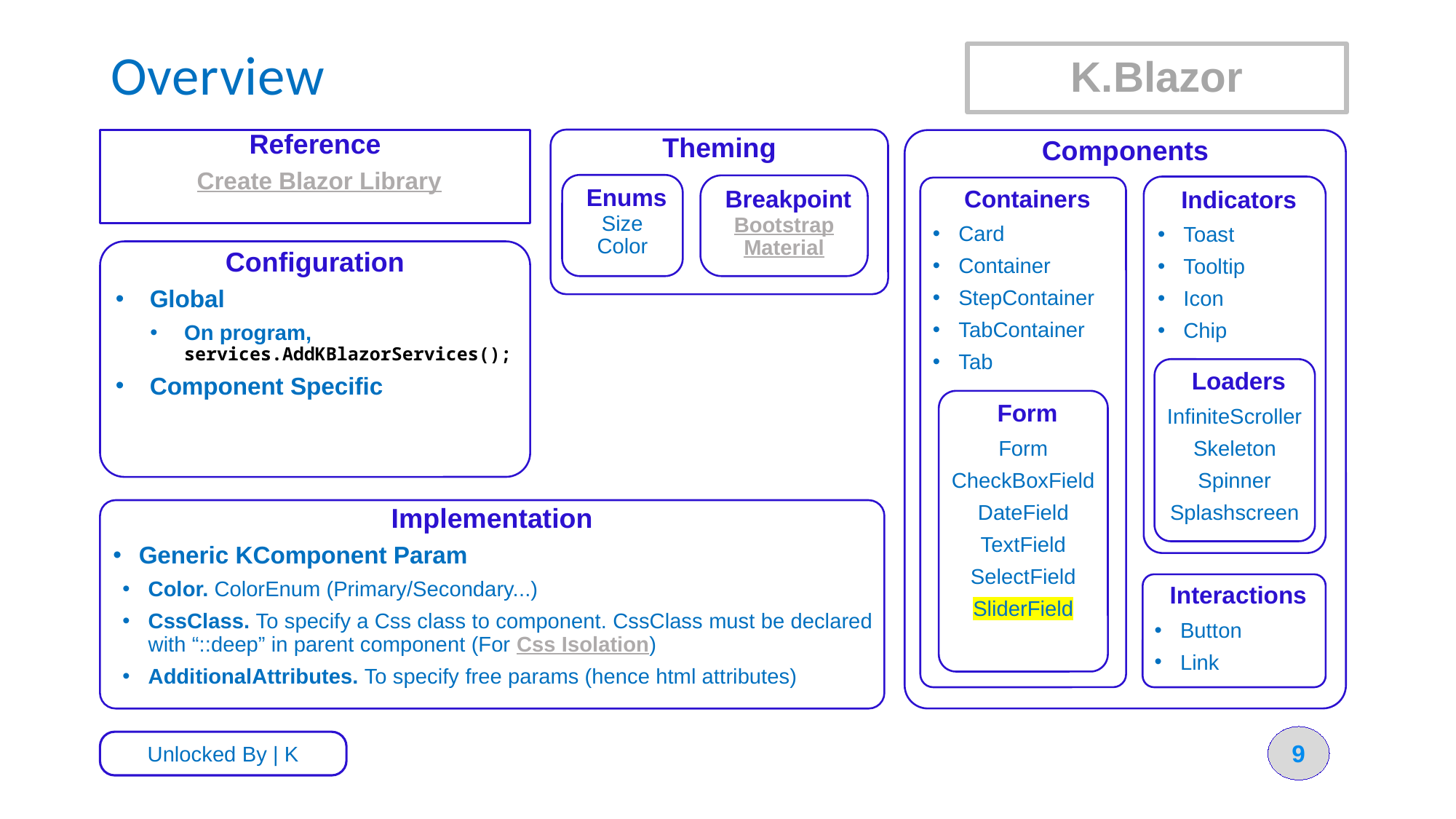

# Overview
K.Blazor
Theming
Reference
Create Blazor Library
Components
 Enums
Size
Color
 Breakpoint
Bootstrap
Material
 Indicators
Toast
Tooltip
Icon
Chip
 Containers
Card
Container
StepContainer
TabContainer
Tab
Configuration
Global
On program, services.AddKBlazorServices();
Component Specific
 Loaders
InfiniteScroller
Skeleton
Spinner
Splashscreen

 Form
Form
CheckBoxField
DateField
TextField
SelectField
SliderField
Implementation
Generic KComponent Param
Color. ColorEnum (Primary/Secondary...)
CssClass. To specify a Css class to component. CssClass must be declared with “::deep” in parent component (For Css Isolation)
AdditionalAttributes. To specify free params (hence html attributes)
 Interactions
Button
Link
9
Unlocked By | K